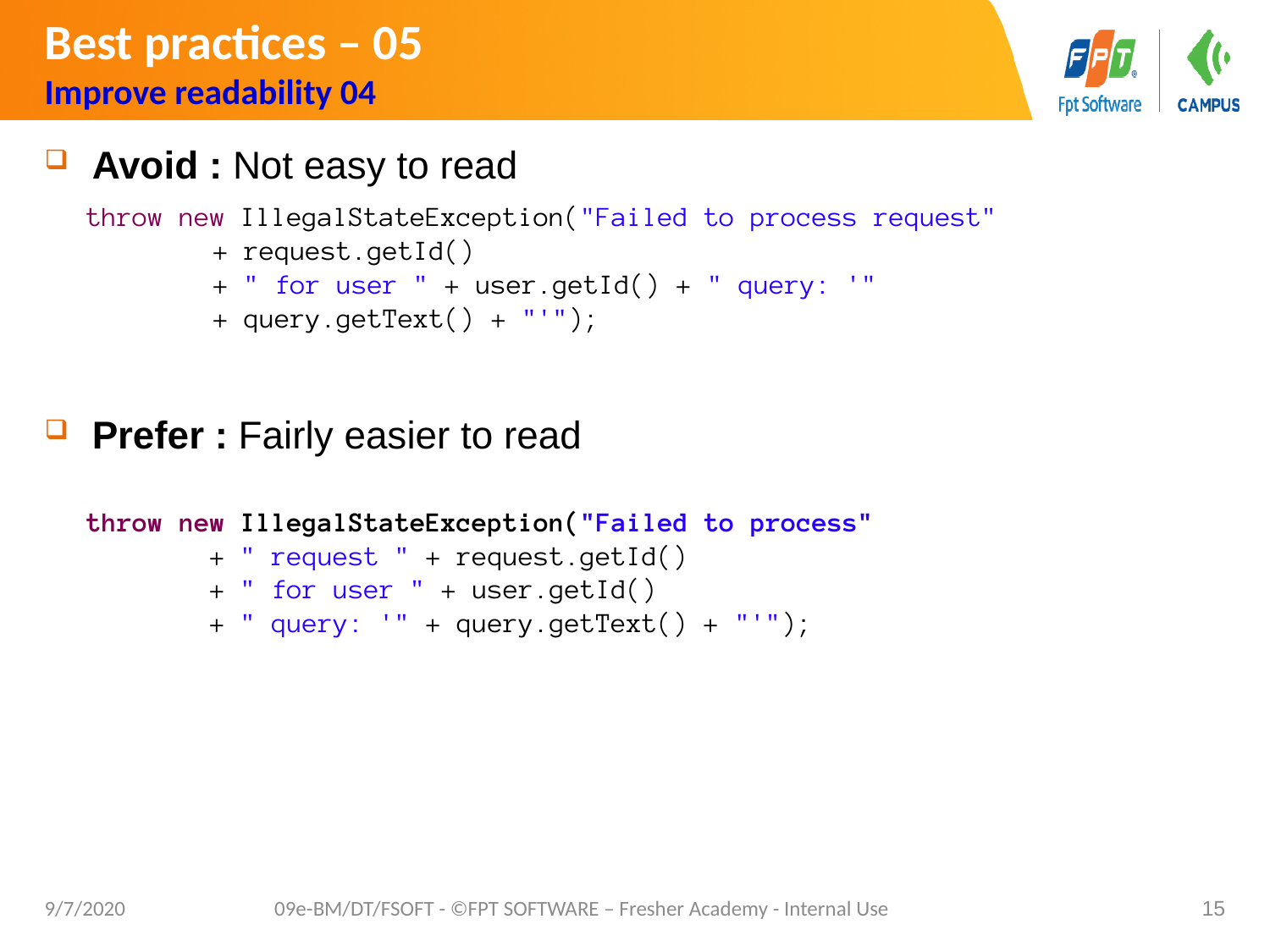

# Best practices – 05 Improve readability 04
Avoid : Not easy to read

Prefer : Fairly easier to read

throw new IllegalStateException("Failed to process request"
	+ request.getId()
	+ " for user " + user.getId() + " query: '"
	+ query.getText() + "'");
throw new IllegalStateException("Failed to process"
        + " request " + request.getId()
        + " for user " + user.getId()
        + " query: '" + query.getText() + "'");
9/7/2020
09e-BM/DT/FSOFT - ©FPT SOFTWARE – Fresher Academy - Internal Use
15